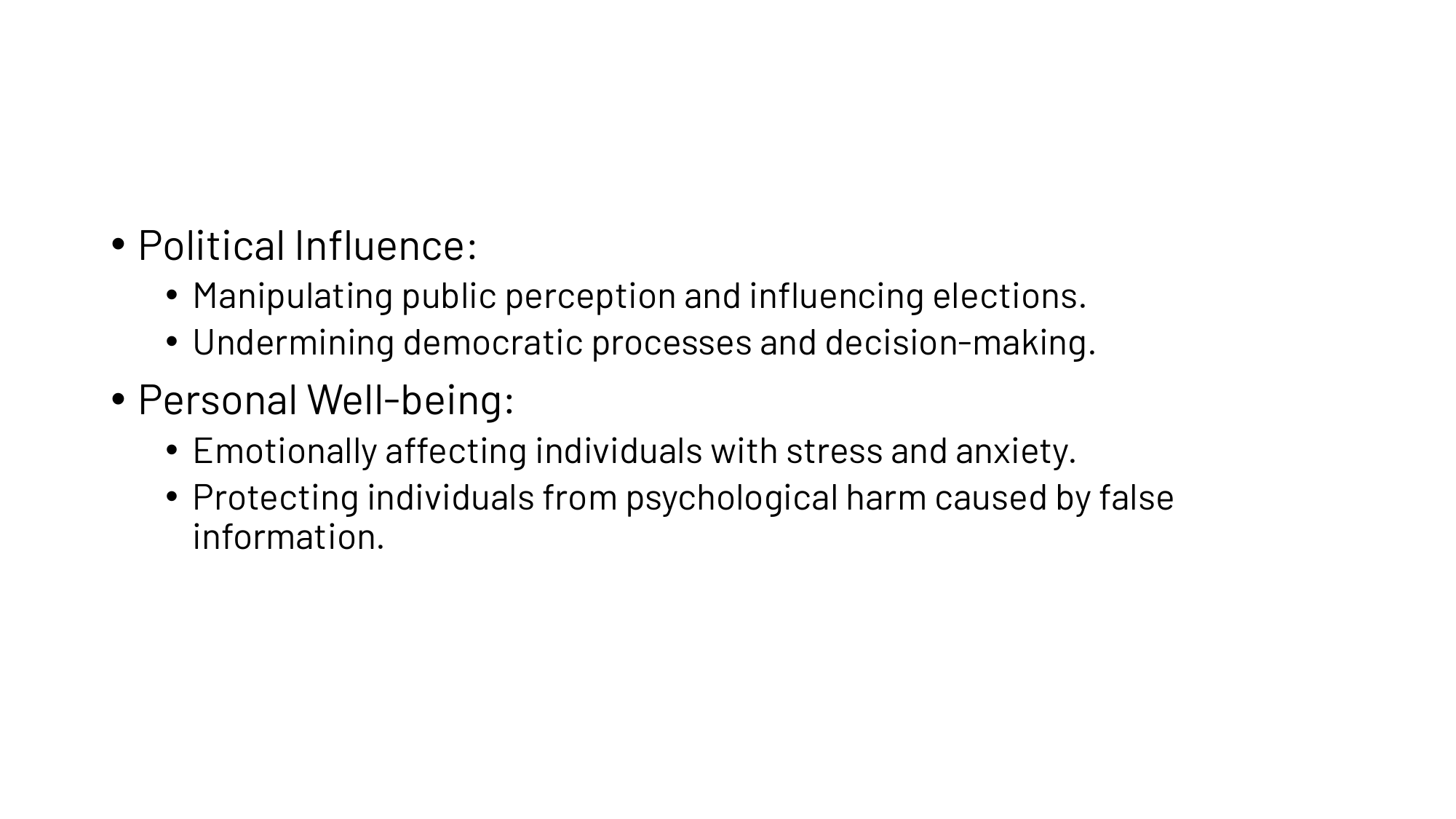

#
Political Influence:
Manipulating public perception and influencing elections.
Undermining democratic processes and decision-making.
Personal Well-being:
Emotionally affecting individuals with stress and anxiety.
Protecting individuals from psychological harm caused by false information.